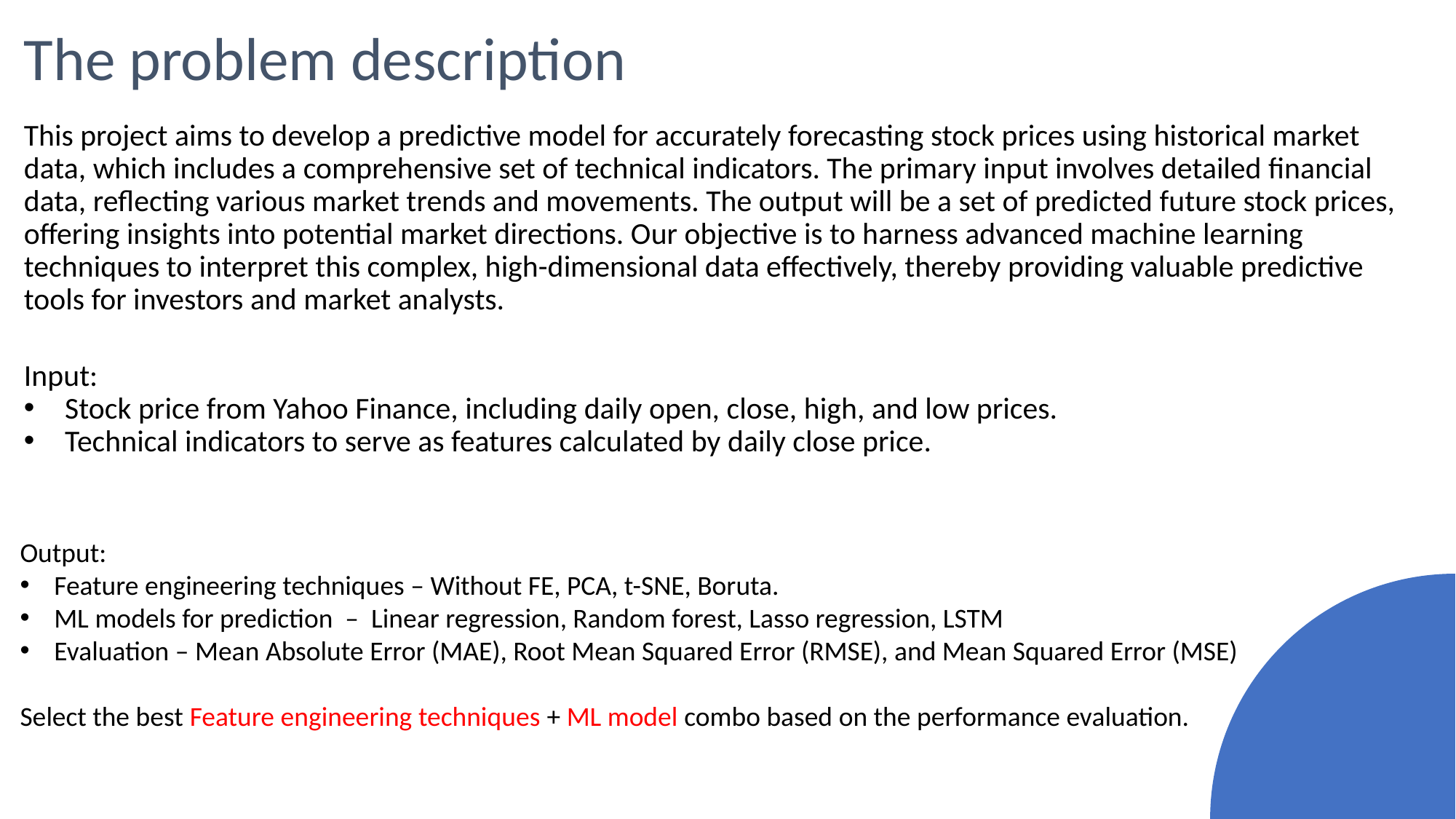

The problem description
This project aims to develop a predictive model for accurately forecasting stock prices using historical market data, which includes a comprehensive set of technical indicators. The primary input involves detailed financial data, reflecting various market trends and movements. The output will be a set of predicted future stock prices, offering insights into potential market directions. Our objective is to harness advanced machine learning techniques to interpret this complex, high-dimensional data effectively, thereby providing valuable predictive tools for investors and market analysts.

Input:
Stock price from Yahoo Finance, including daily open, close, high, and low prices.
Technical indicators to serve as features calculated by daily close price.

Output:
Feature engineering techniques – Without FE, PCA, t-SNE, Boruta.
ML models for prediction  –  Linear regression, Random forest, Lasso regression, LSTM
Evaluation – Mean Absolute Error (MAE), Root Mean Squared Error (RMSE), and Mean Squared Error (MSE)

Select the best Feature engineering techniques + ML model combo based on the performance evaluation.